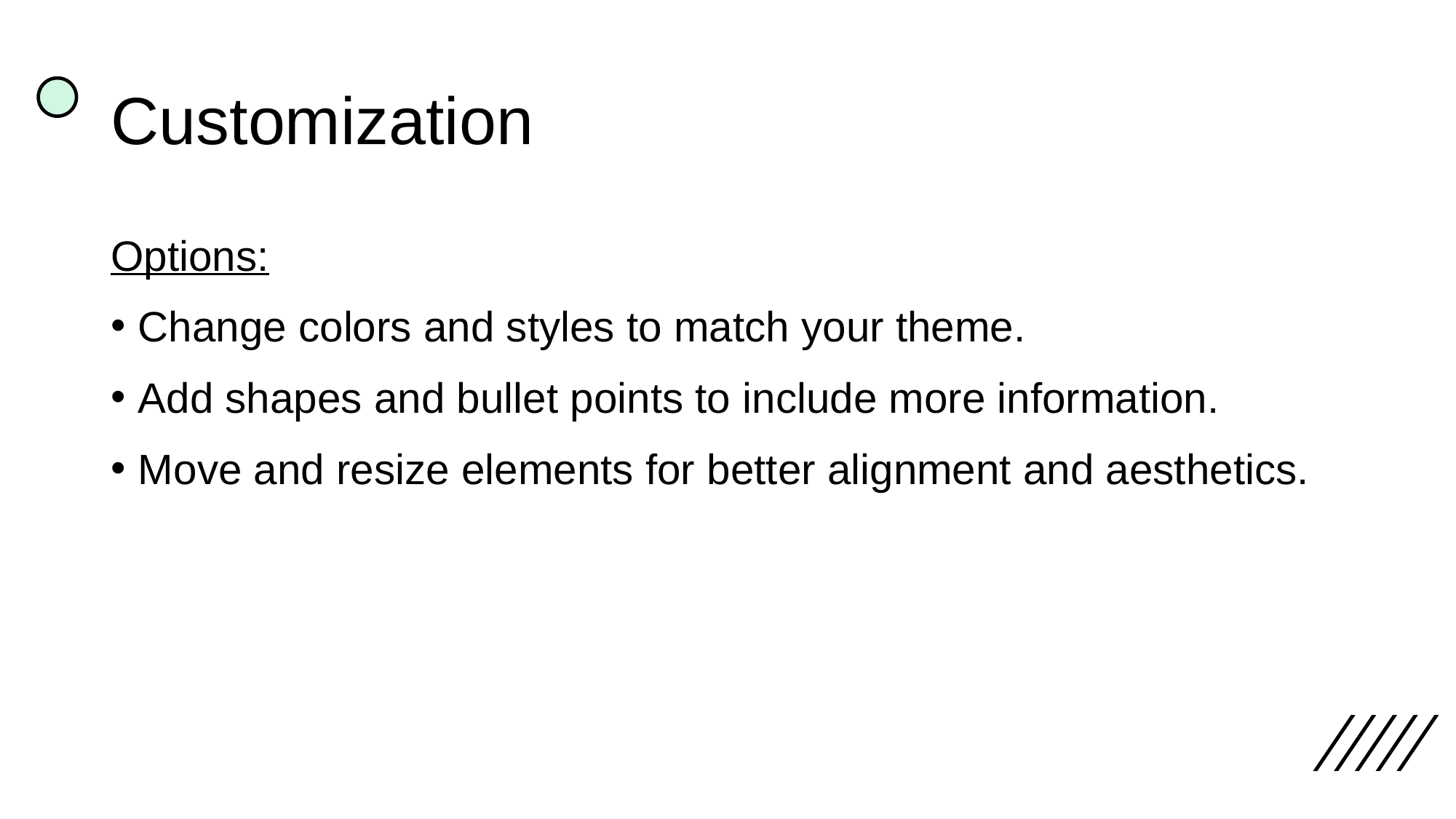

# Customization
Options:
Change colors and styles to match your theme.
Add shapes and bullet points to include more information.
Move and resize elements for better alignment and aesthetics.